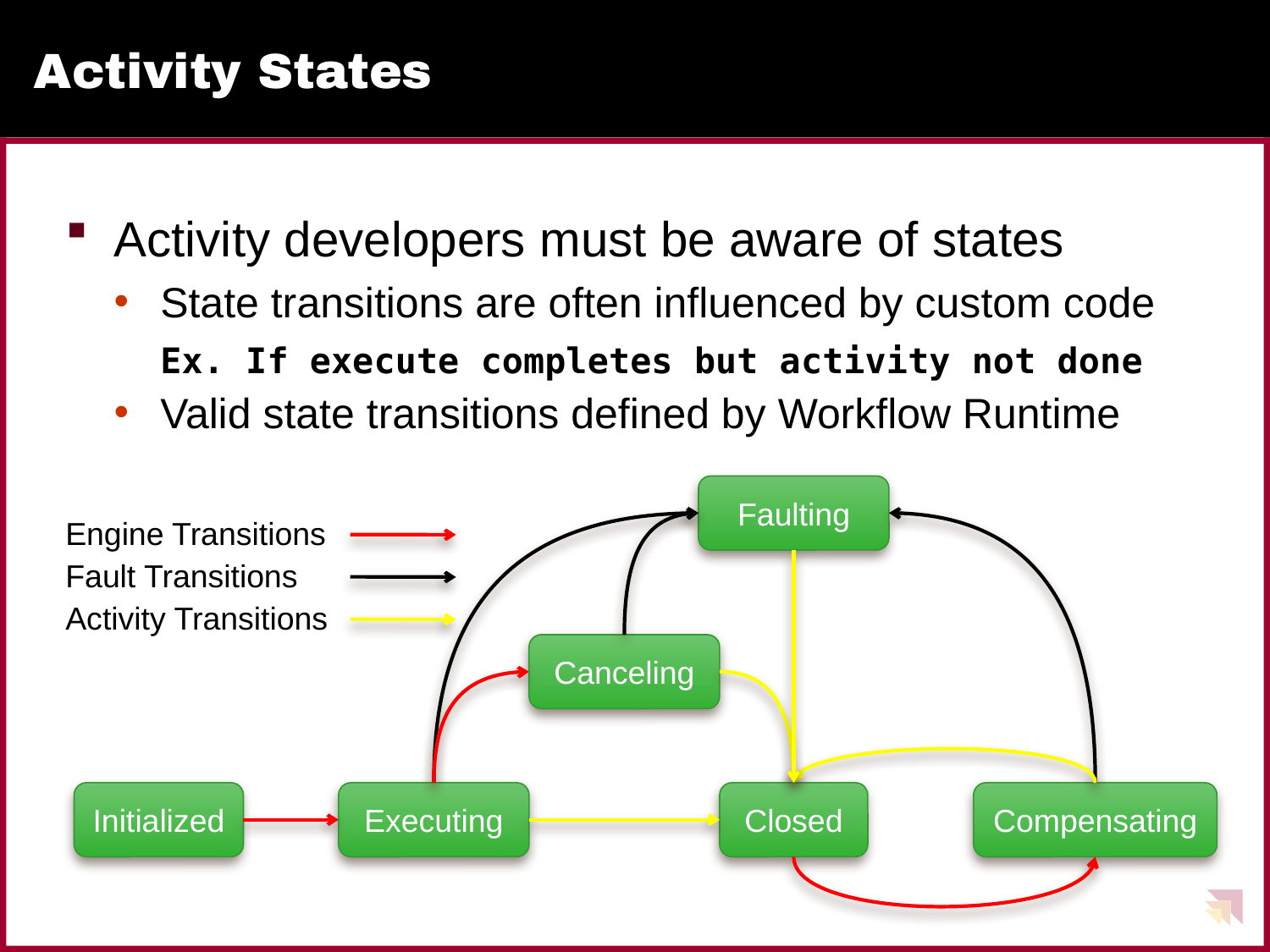

# Activity States
Activity developers must be aware of states
State transitions are often influenced by custom code
Ex. If execute completes but activity not done
Valid state transitions defined by Workflow Runtime
Faulting
Canceling
Initialized
Executing
Closed
Compensating
Engine Transitions
Fault Transitions
Activity Transitions